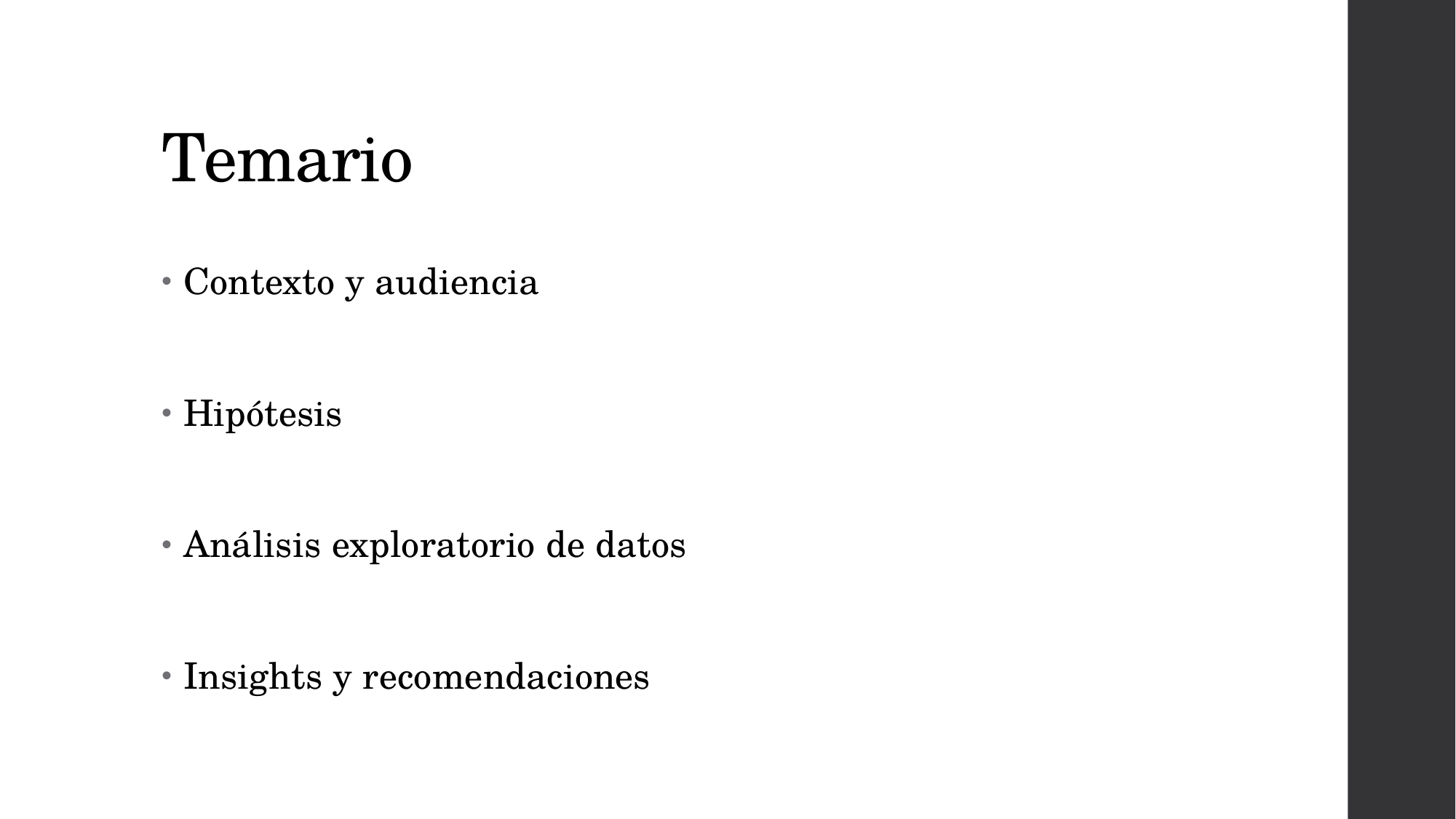

# Temario
Contexto y audiencia

Hipótesis

Análisis exploratorio de datos

Insights y recomendaciones